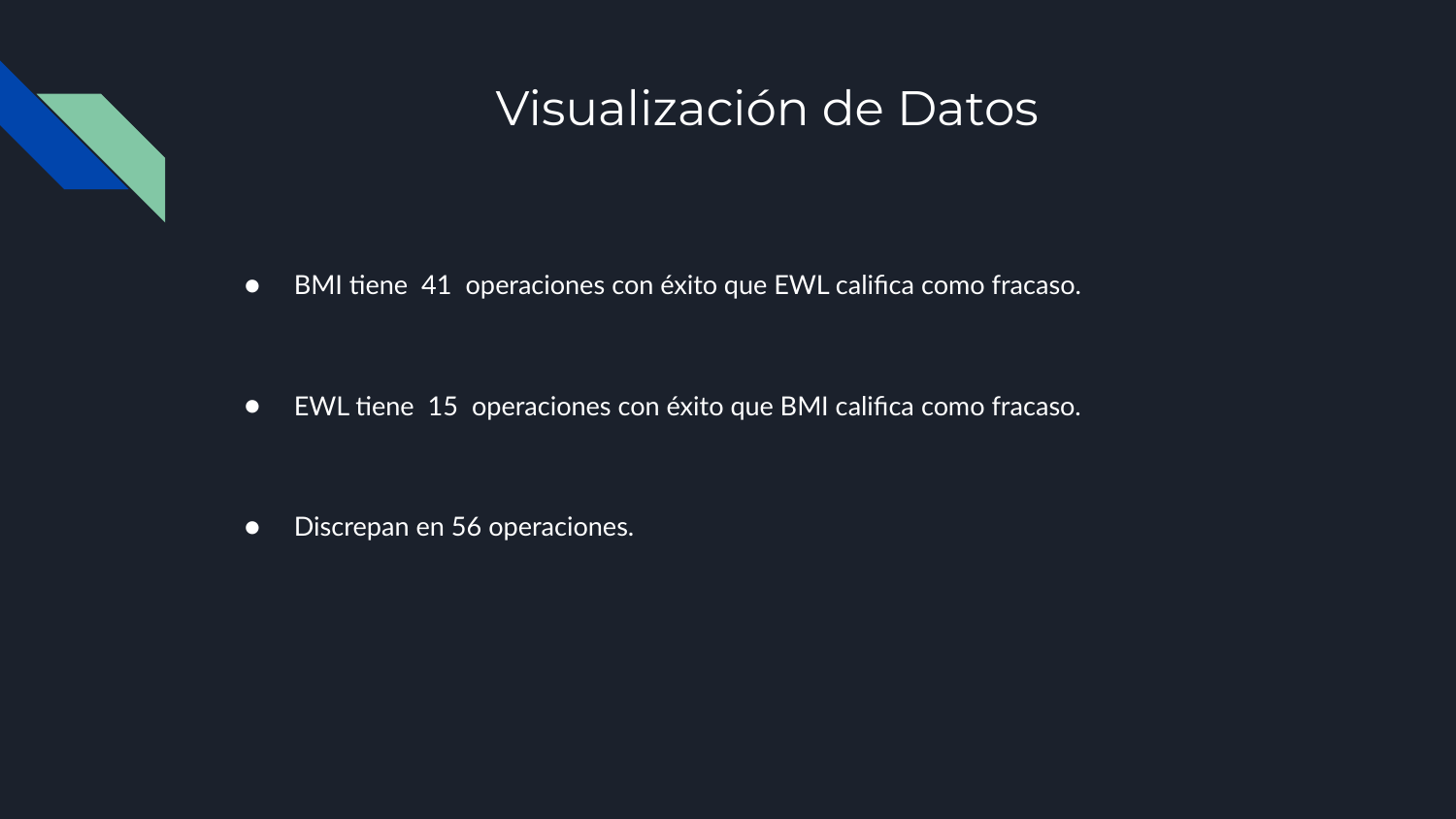

# Visualización de Datos
BMI tiene  41  operaciones con éxito que EWL califica como fracaso.

EWL tiene  15  operaciones con éxito que BMI califica como fracaso.

Discrepan en 56 operaciones.